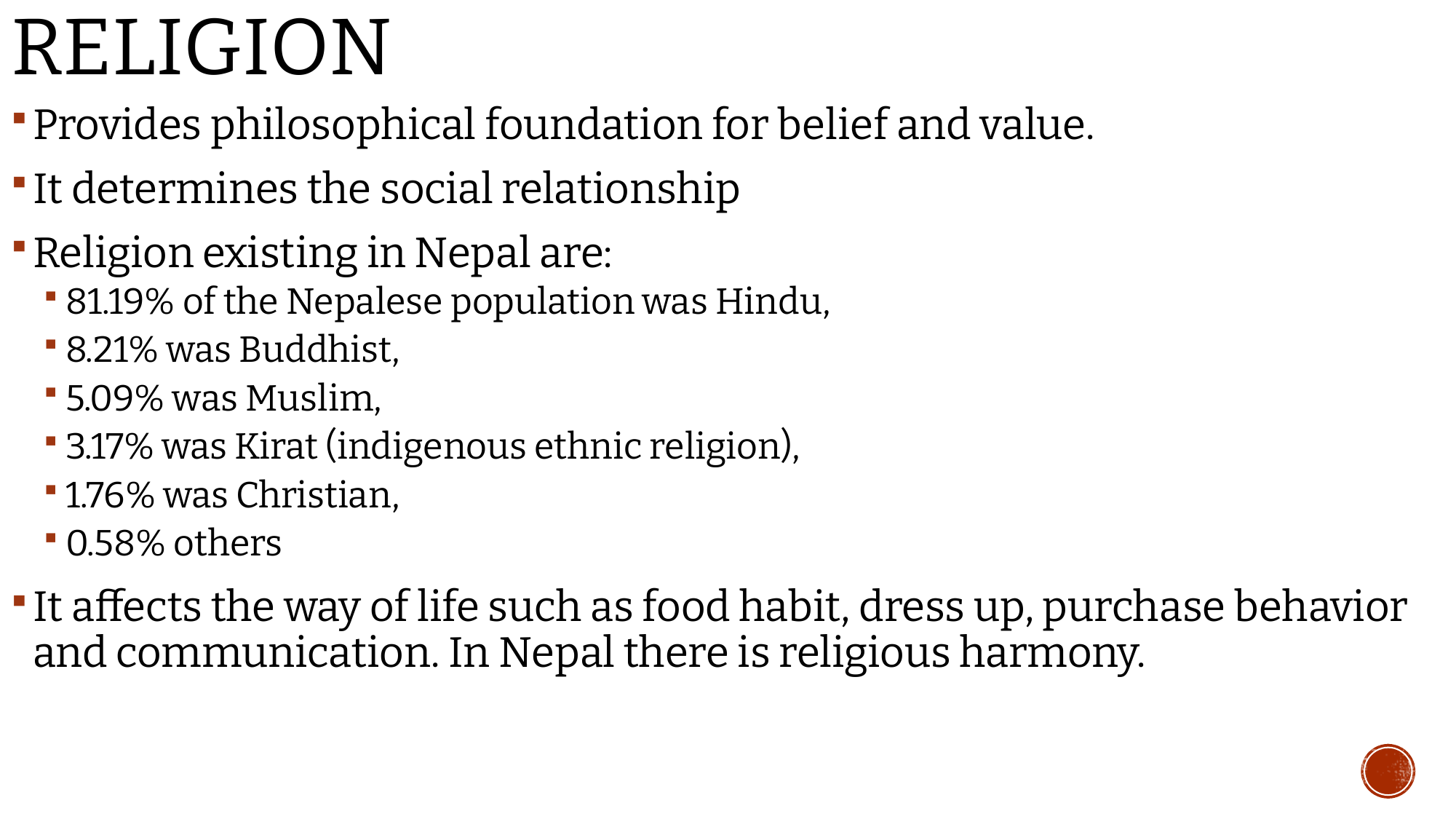

# Religion
Provides philosophical foundation for belief and value.
It determines the social relationship
Religion existing in Nepal are:
81.19% of the Nepalese population was Hindu,
8.21% was Buddhist,
5.09% was Muslim,
3.17% was Kirat (indigenous ethnic religion),
1.76% was Christian,
0.58% others
It affects the way of life such as food habit, dress up, purchase behavior and communication. In Nepal there is religious harmony.